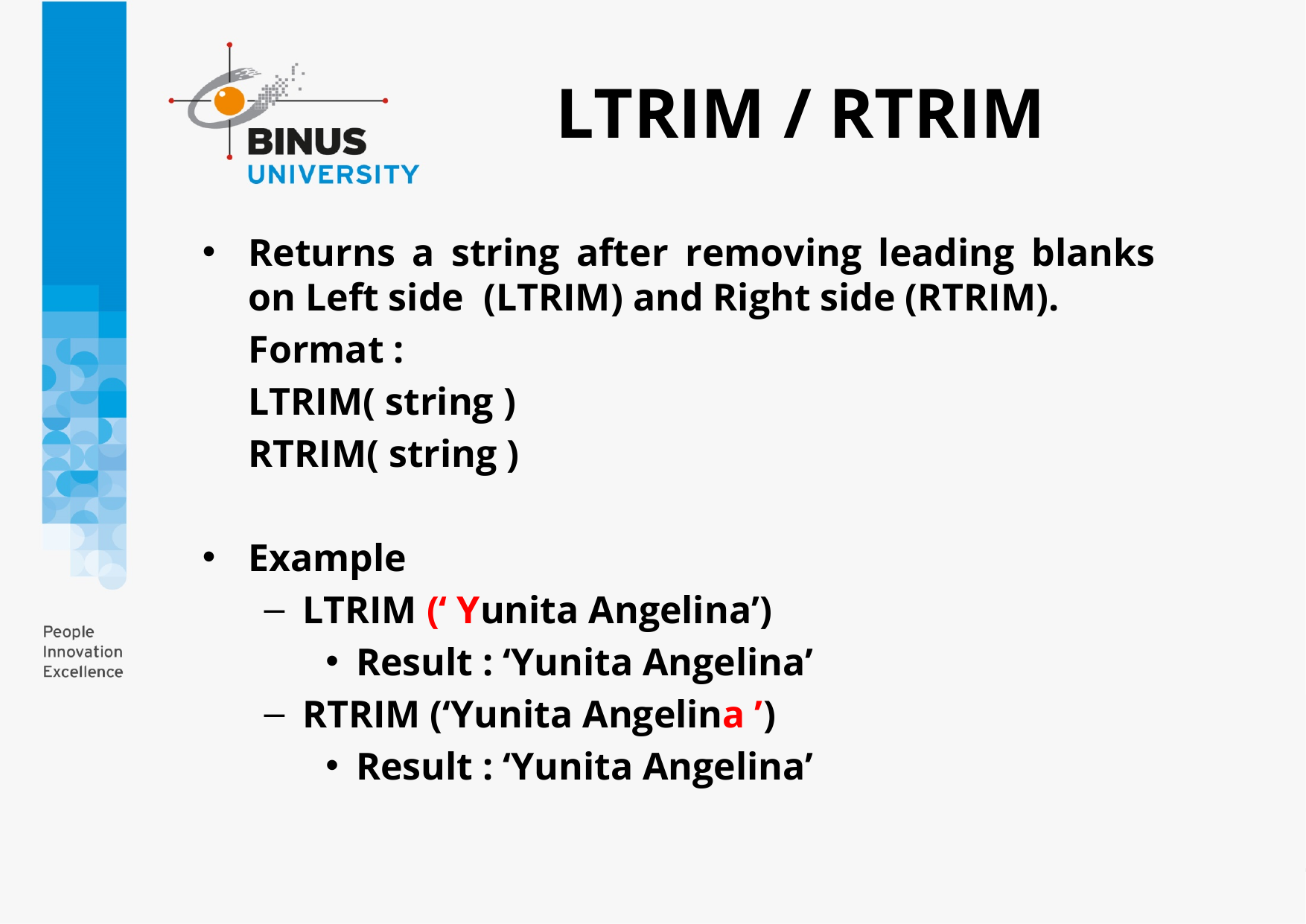

# LTRIM / RTRIM
Returns a string after removing leading blanks on Left side  (LTRIM) and Right side (RTRIM).
	Format :
	LTRIM( string )
	RTRIM( string )

Example
LTRIM (‘ Yunita Angelina’)
Result : ‘Yunita Angelina’
RTRIM (‘Yunita Angelina ’)
Result : ‘Yunita Angelina’